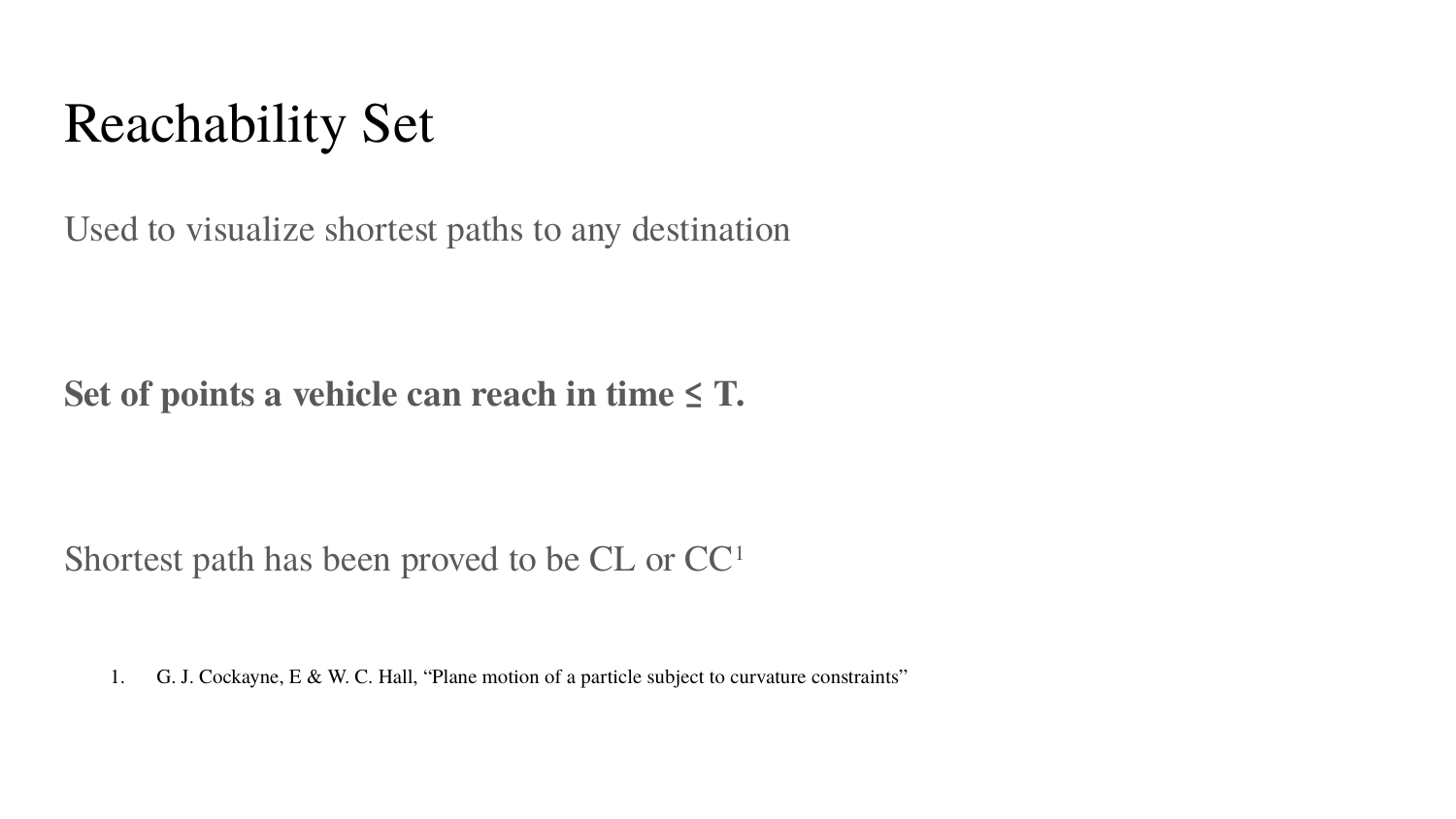

# Reachability Set
Used to visualize shortest paths to any destination

Set of points a vehicle can reach in time ≤ T.

Shortest path has been proved to be CL or CC1
G. J. Cockayne, E & W. C. Hall, “Plane motion of a particle subject to curvature constraints”